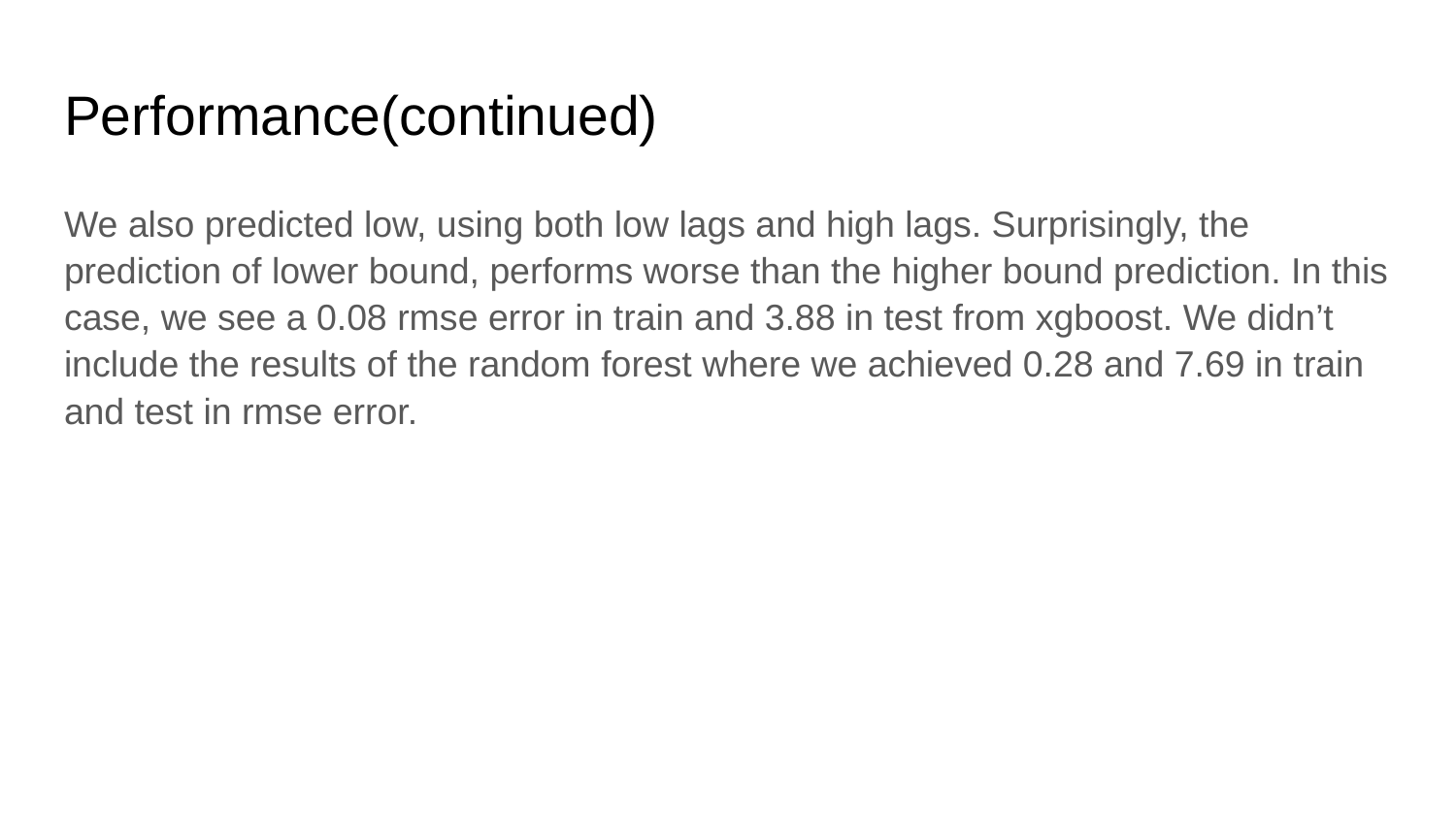

# Performance(continued)
We also predicted low, using both low lags and high lags. Surprisingly, the prediction of lower bound, performs worse than the higher bound prediction. In this case, we see a 0.08 rmse error in train and 3.88 in test from xgboost. We didn’t include the results of the random forest where we achieved 0.28 and 7.69 in train and test in rmse error.